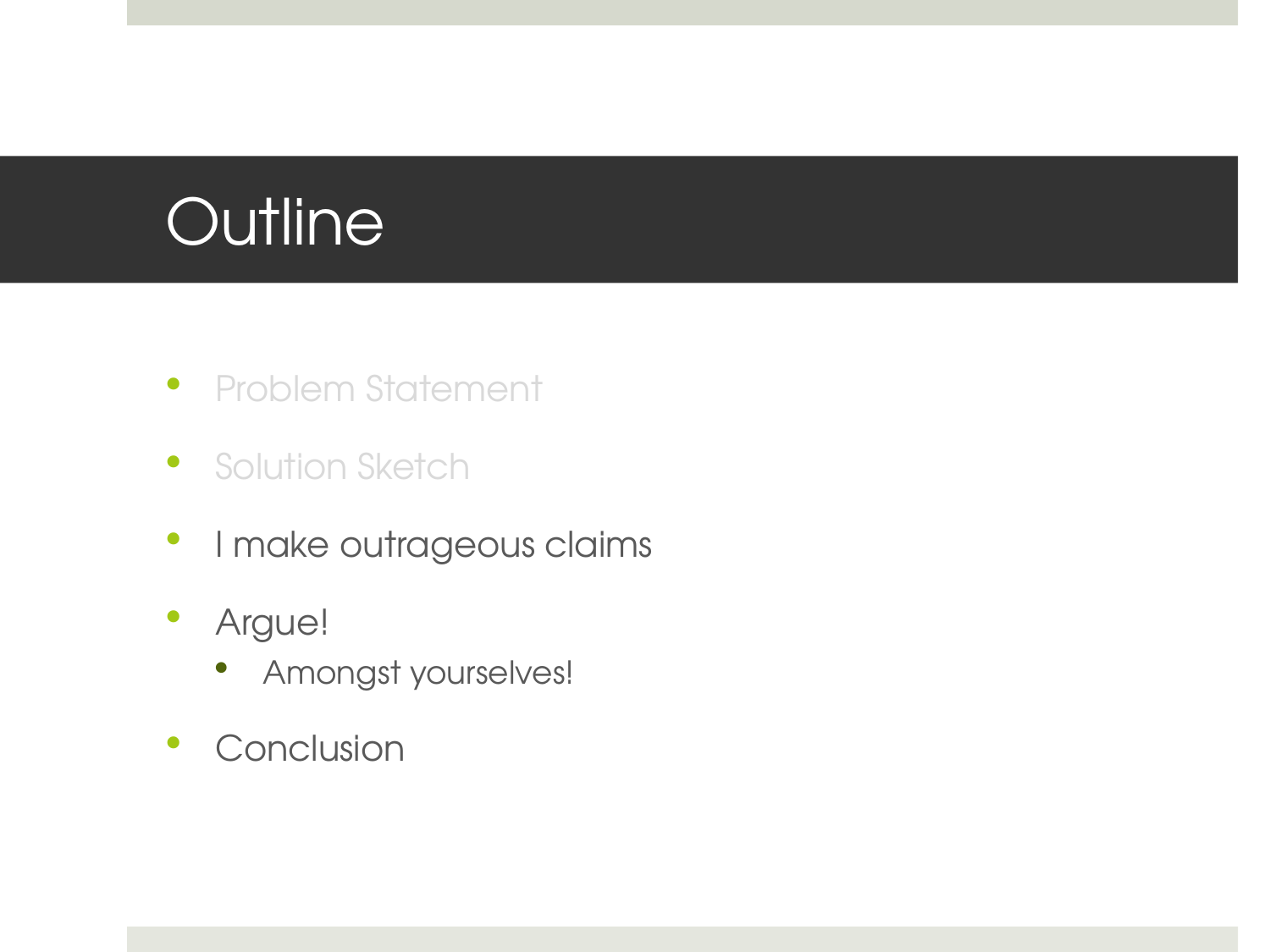

# Outline
Problem Statement
Solution Sketch
I make outrageous claims
Argue!
Amongst yourselves!
Conclusion